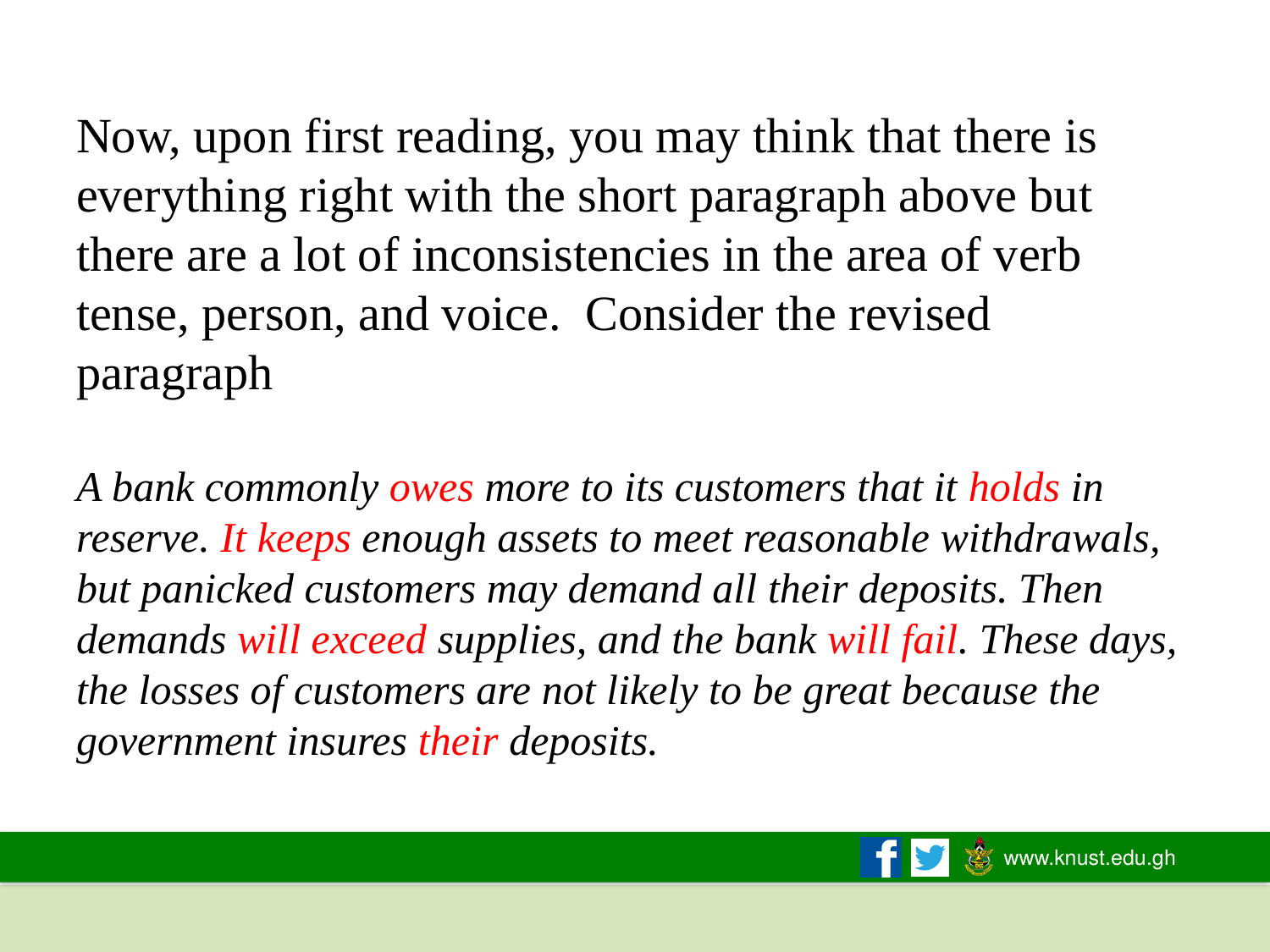

# Now, upon first reading, you may think that there is everything right with the short paragraph above but there are a lot of inconsistencies in the area of verb tense, person, and voice.  Consider the revised paragraph A bank commonly owes more to its customers that it holds in reserve. It keeps enough assets to meet reasonable withdrawals, but panicked customers may demand all their deposits. Then demands will exceed supplies, and the bank will fail. These days, the losses of customers are not likely to be great because the government insures their deposits.